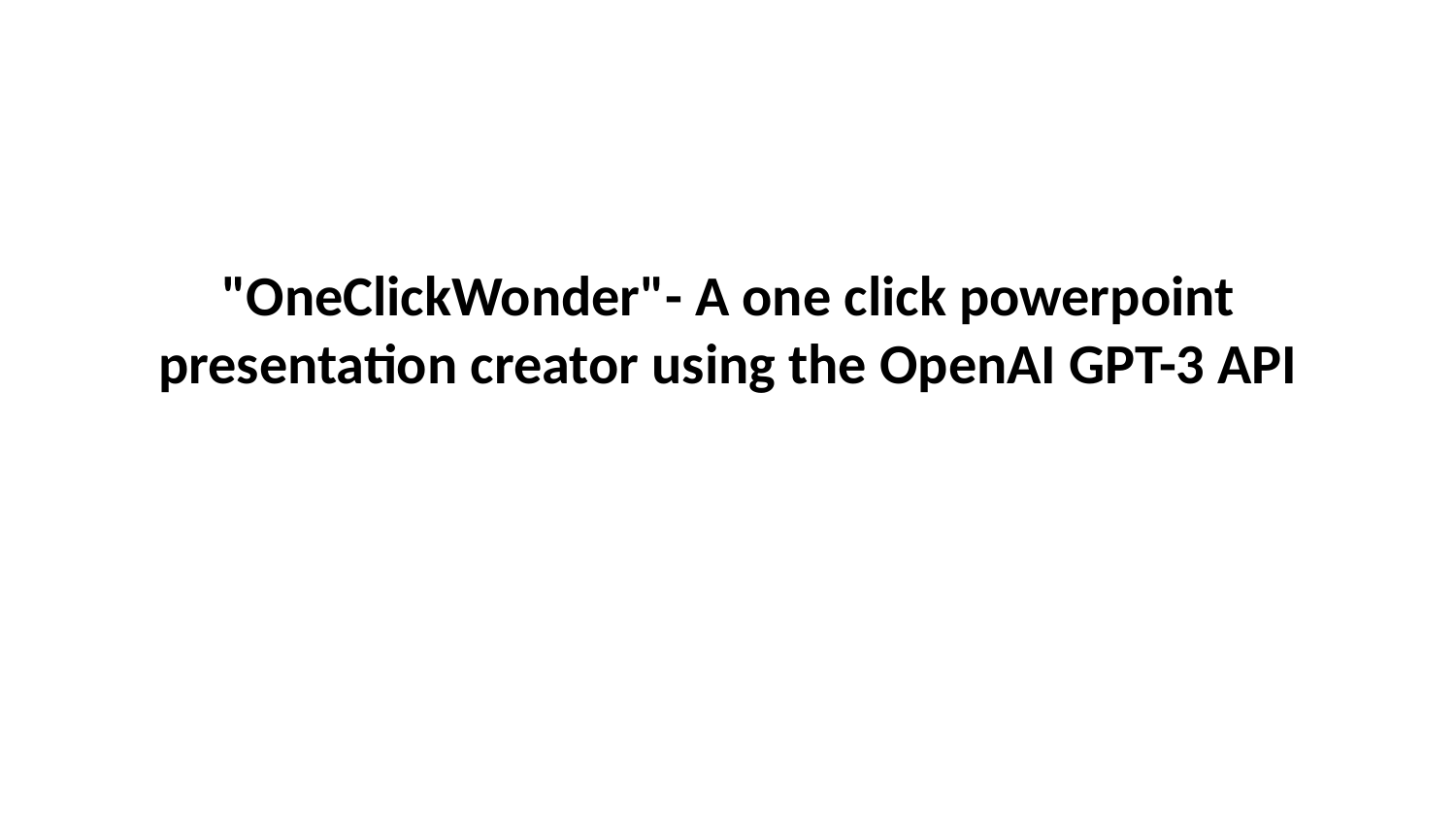

"OneClickWonder"- A one click powerpoint presentation creator using the OpenAI GPT-3 API